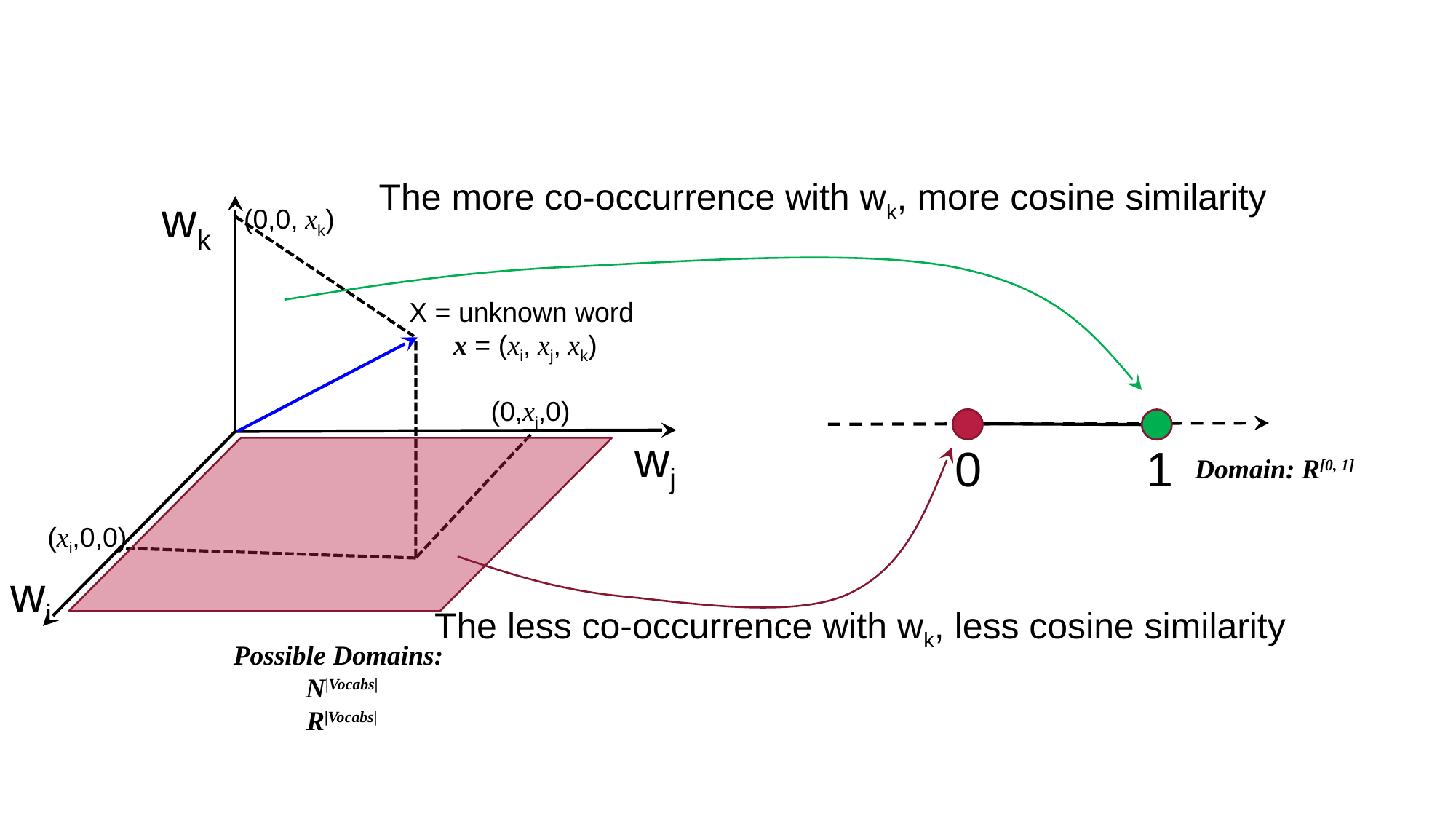

The more co-occurrence with wk, more cosine similarity
wk
(0,0, xk)
X = unknown word
 x = (xi, xj, xk)
(0,xj,0)
wj
(xi,0,0)
wi

0
1

Domain: R[0, 1]

The less co-occurrence with wk, less cosine similarity
Possible Domains:
N|Vocabs|
R|Vocabs|